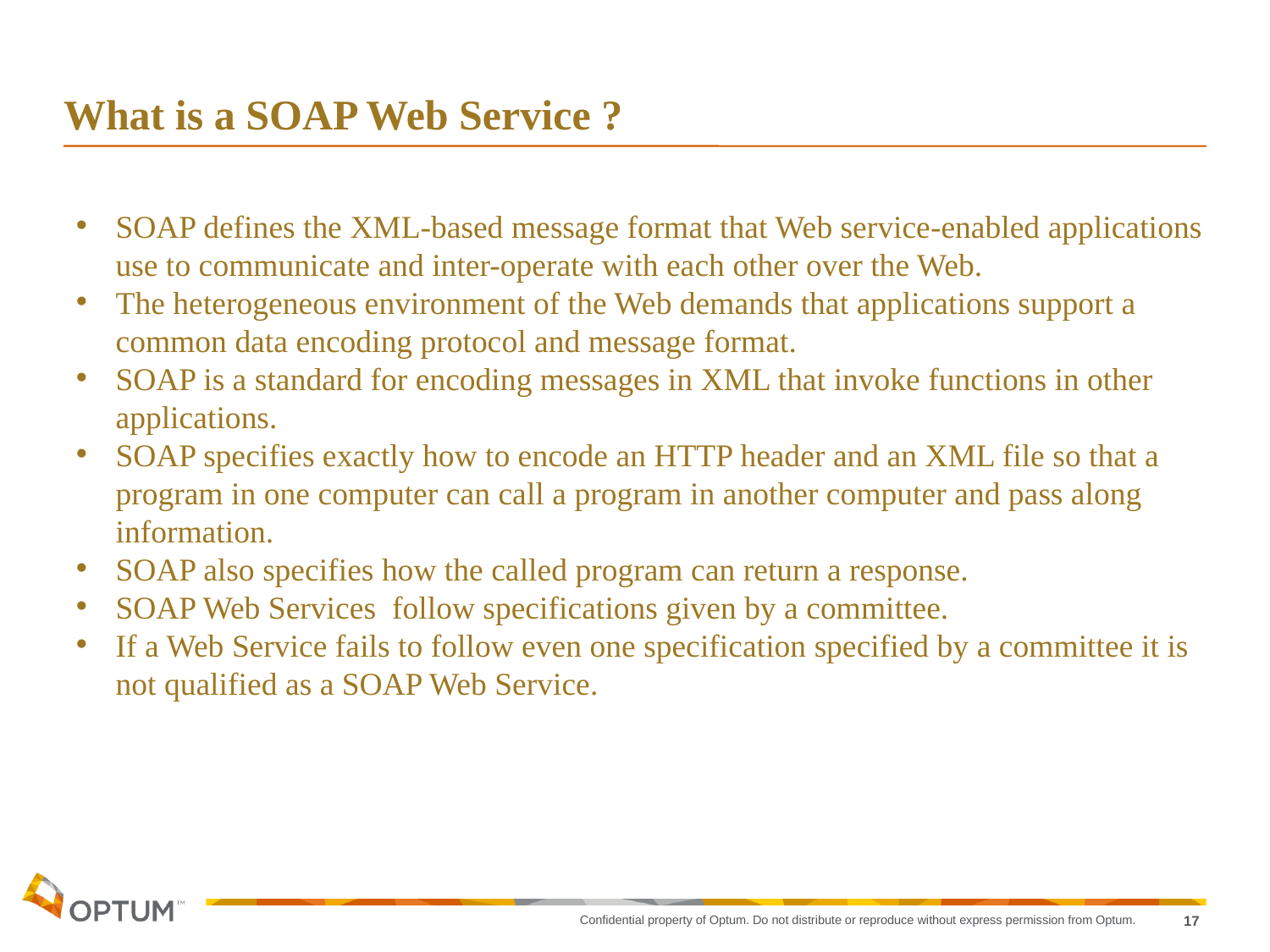

# What is a SOAP Web Service ?
SOAP defines the XML-based message format that Web service-enabled applications use to communicate and inter-operate with each other over the Web.
The heterogeneous environment of the Web demands that applications support a common data encoding protocol and message format.
SOAP is a standard for encoding messages in XML that invoke functions in other applications.
SOAP specifies exactly how to encode an HTTP header and an XML file so that a program in one computer can call a program in another computer and pass along information.
SOAP also specifies how the called program can return a response.
SOAP Web Services  follow specifications given by a committee.
If a Web Service fails to follow even one specification specified by a committee it is not qualified as a SOAP Web Service.